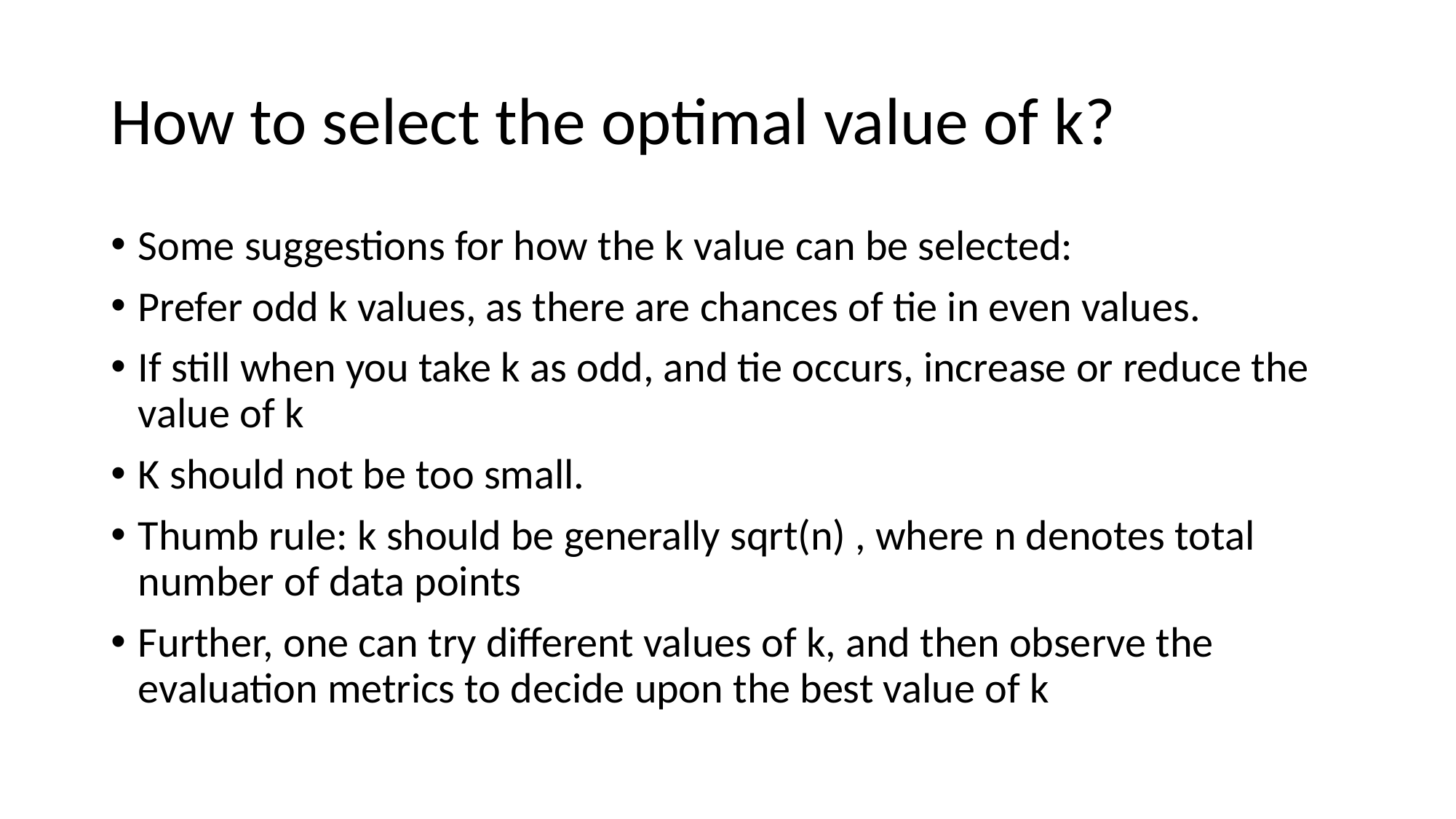

# How to select the optimal value of k?
Some suggestions for how the k value can be selected:
Prefer odd k values, as there are chances of tie in even values.
If still when you take k as odd, and tie occurs, increase or reduce the value of k
K should not be too small.
Thumb rule: k should be generally sqrt(n) , where n denotes total number of data points
Further, one can try different values of k, and then observe the evaluation metrics to decide upon the best value of k